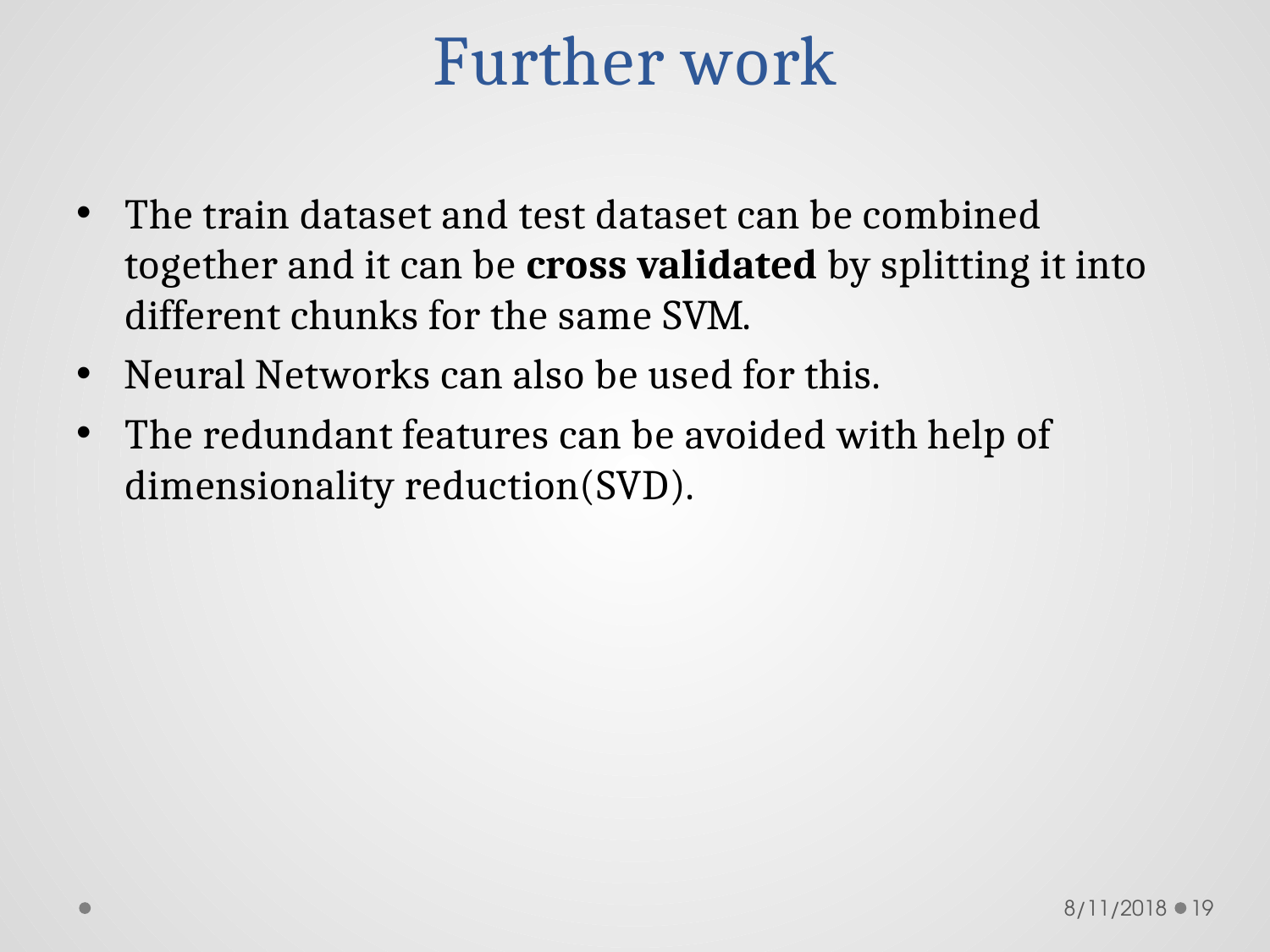

# Further work
The train dataset and test dataset can be combined together and it can be cross validated by splitting it into different chunks for the same SVM.
Neural Networks can also be used for this.
The redundant features can be avoided with help of dimensionality reduction(SVD).

8/11/2018
19